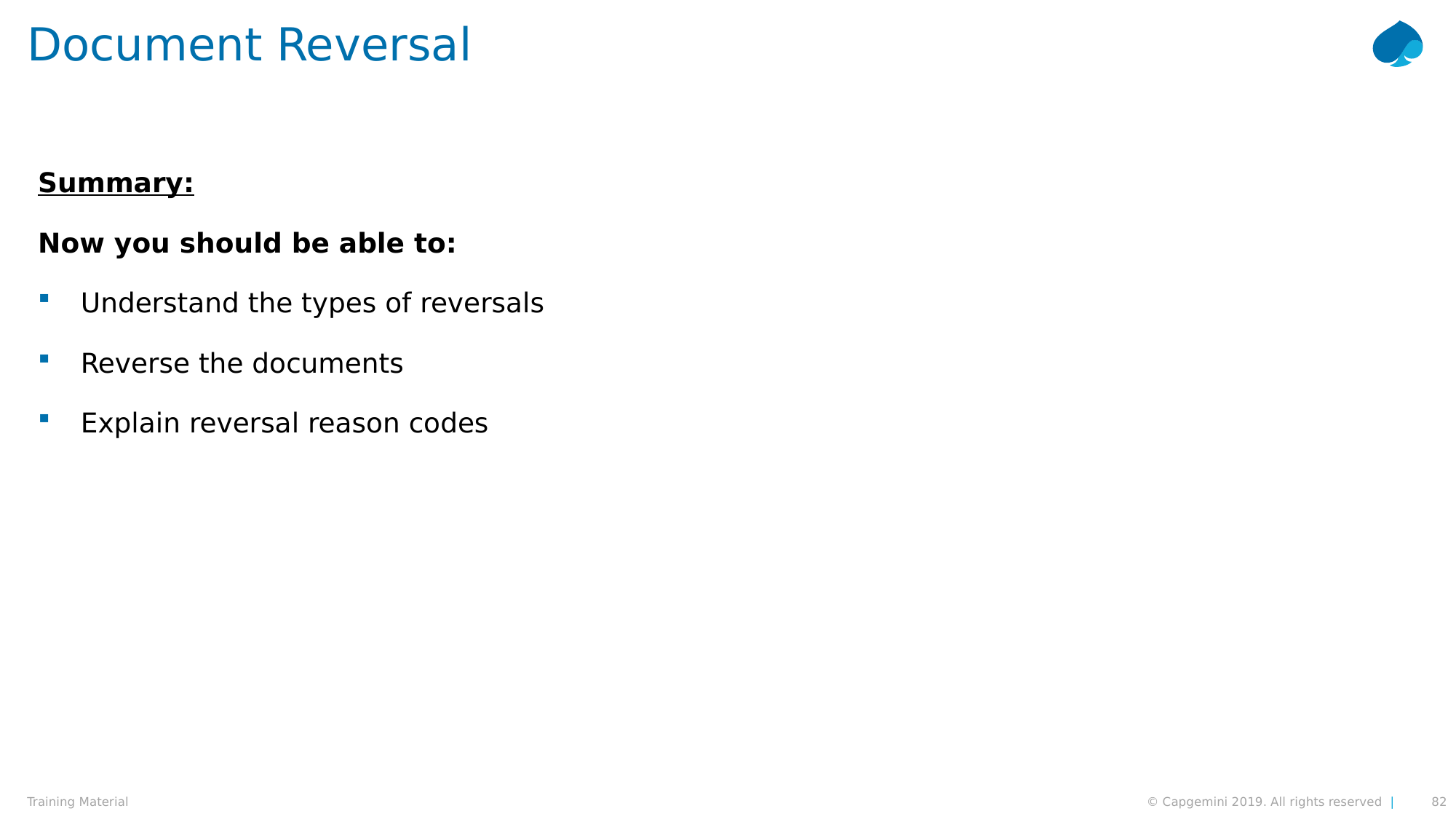

# Document Reversal
Summary:
Now you should be able to:
Understand the types of reversals
Reverse the documents
Explain reversal reason codes